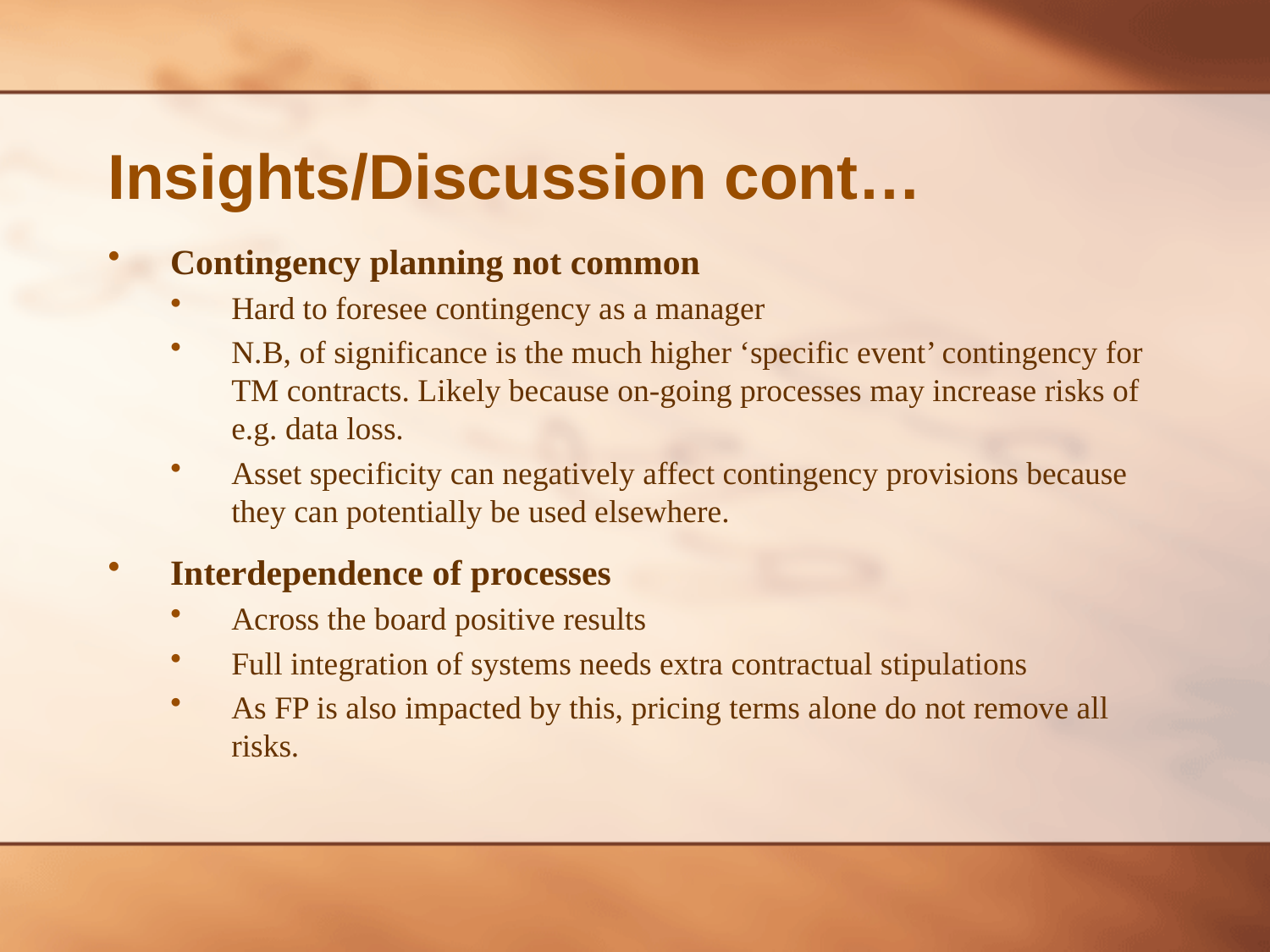

# Insights/Discussion cont…
Contingency planning not common
Hard to foresee contingency as a manager
N.B, of significance is the much higher ‘specific event’ contingency for TM contracts. Likely because on-going processes may increase risks of e.g. data loss.
Asset specificity can negatively affect contingency provisions because they can potentially be used elsewhere.
Interdependence of processes
Across the board positive results
Full integration of systems needs extra contractual stipulations
As FP is also impacted by this, pricing terms alone do not remove all risks.